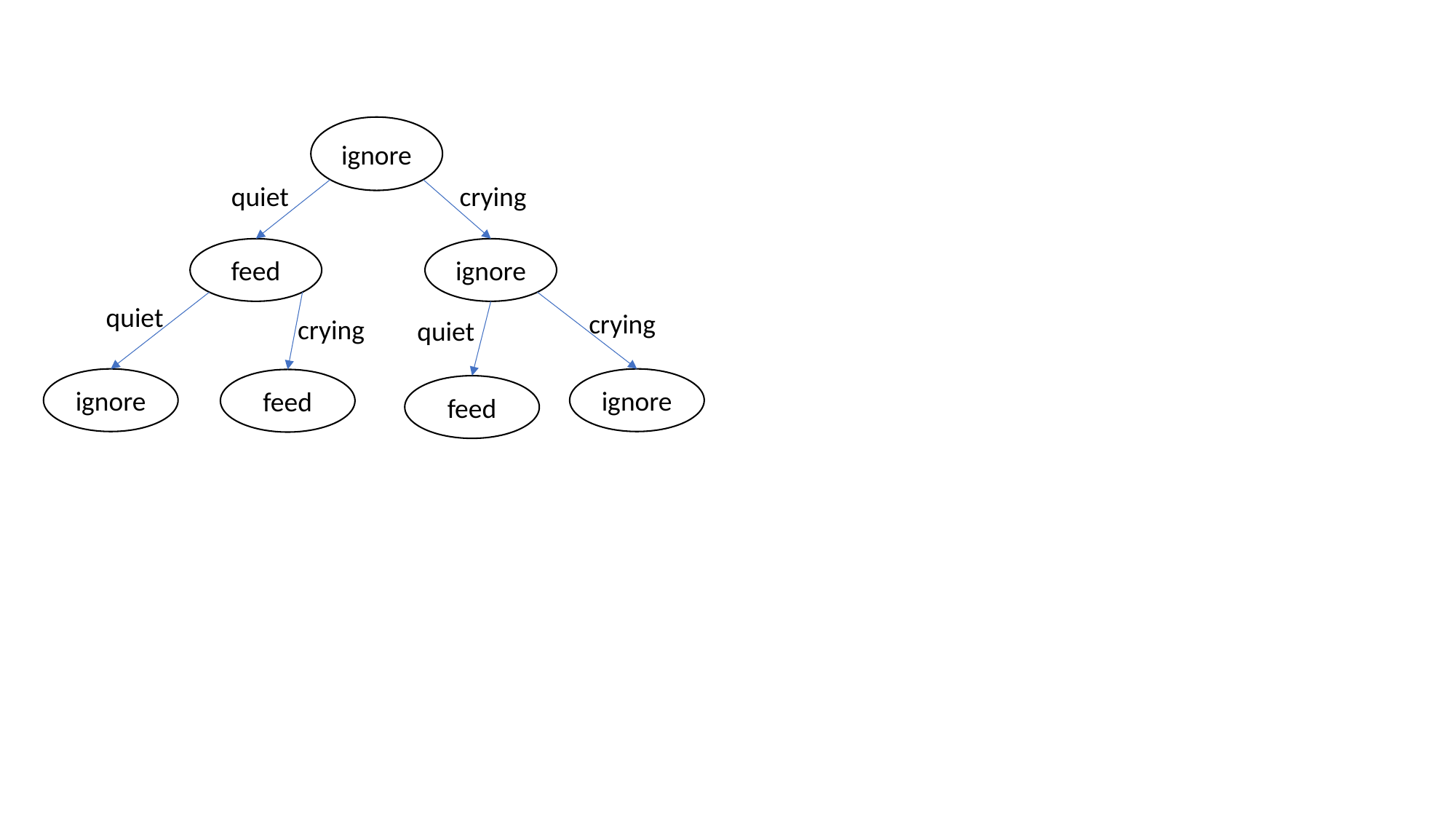

ignore
quiet
crying
ignore
feed
quiet
crying
crying
quiet
ignore
ignore
feed
feed